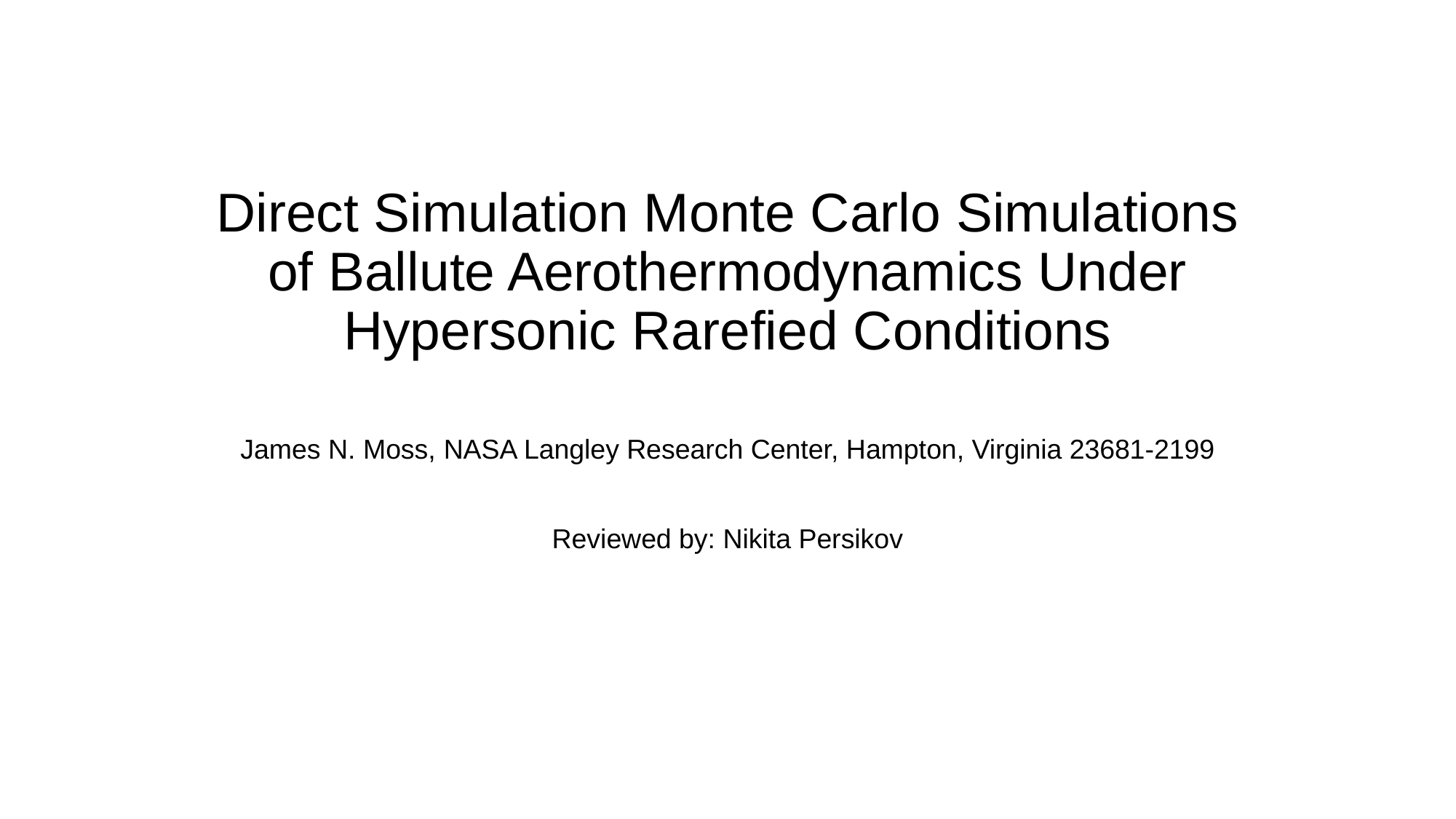

# Direct Simulation Monte Carlo Simulations of Ballute Aerothermodynamics Under Hypersonic Rarefied Conditions
James N. Moss, NASA Langley Research Center, Hampton, Virginia 23681-2199

Reviewed by: Nikita Persikov